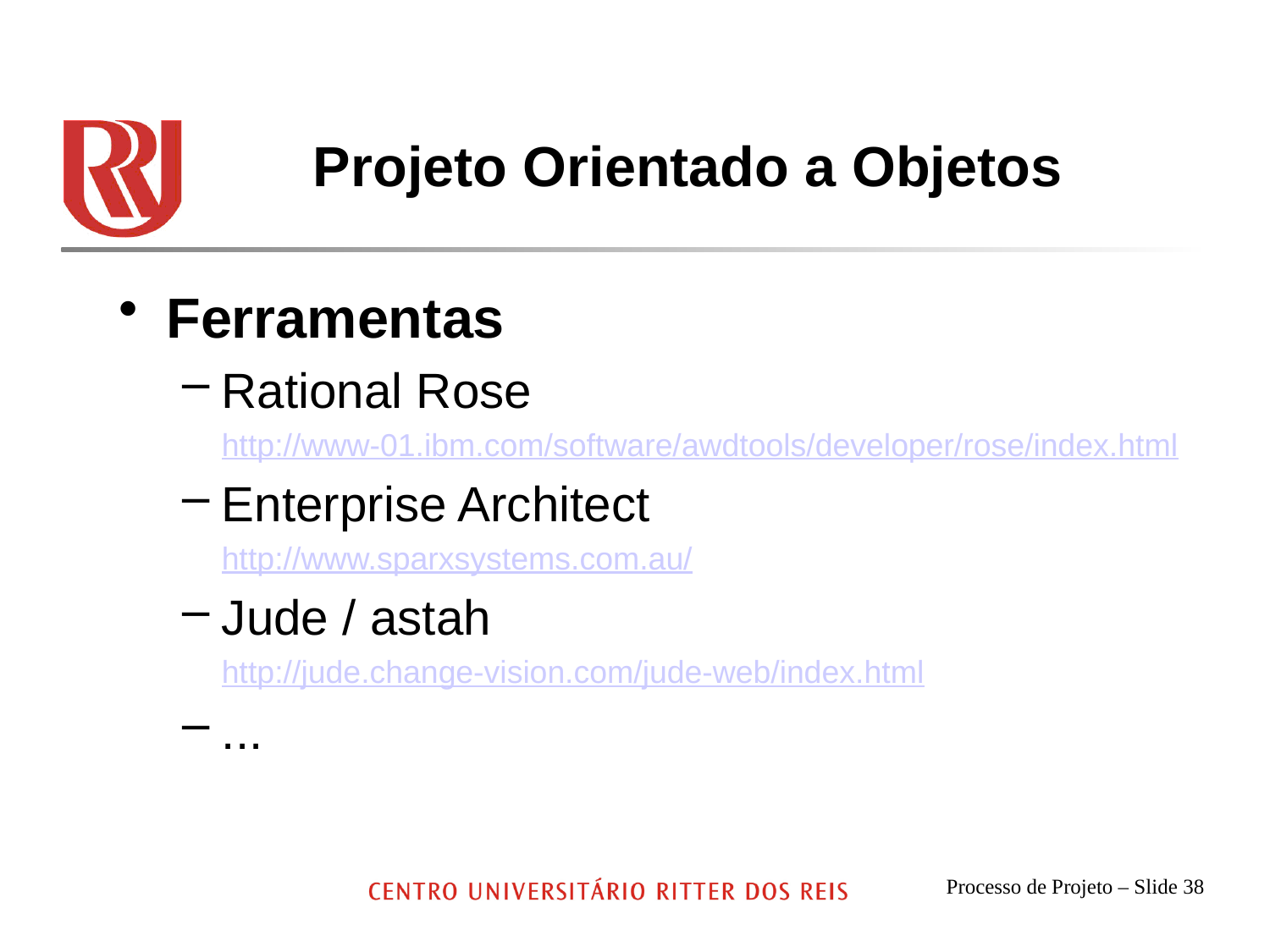

# Projeto Orientado a Objetos
Ferramentas
Rational Rose
	http://www-01.ibm.com/software/awdtools/developer/rose/index.html
Enterprise Architect
	http://www.sparxsystems.com.au/
Jude / astah
	http://jude.change-vision.com/jude-web/index.html
...
Processo de Projeto – Slide 38